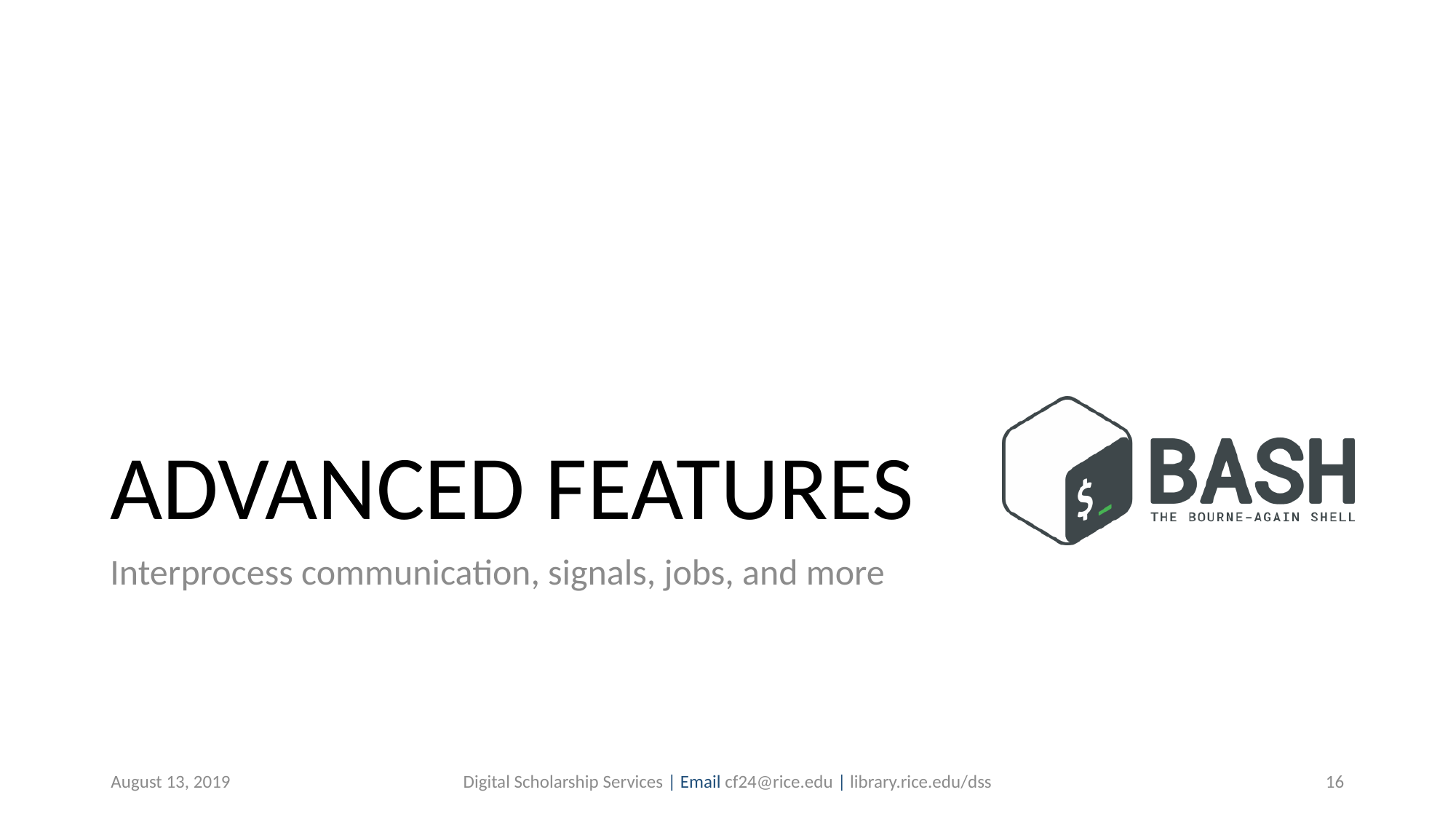

# ADVANCED FEATURES
Interprocess communication, signals, jobs, and more
August 13, 2019
Digital Scholarship Services | Email cf24@rice.edu | library.rice.edu/dss
16